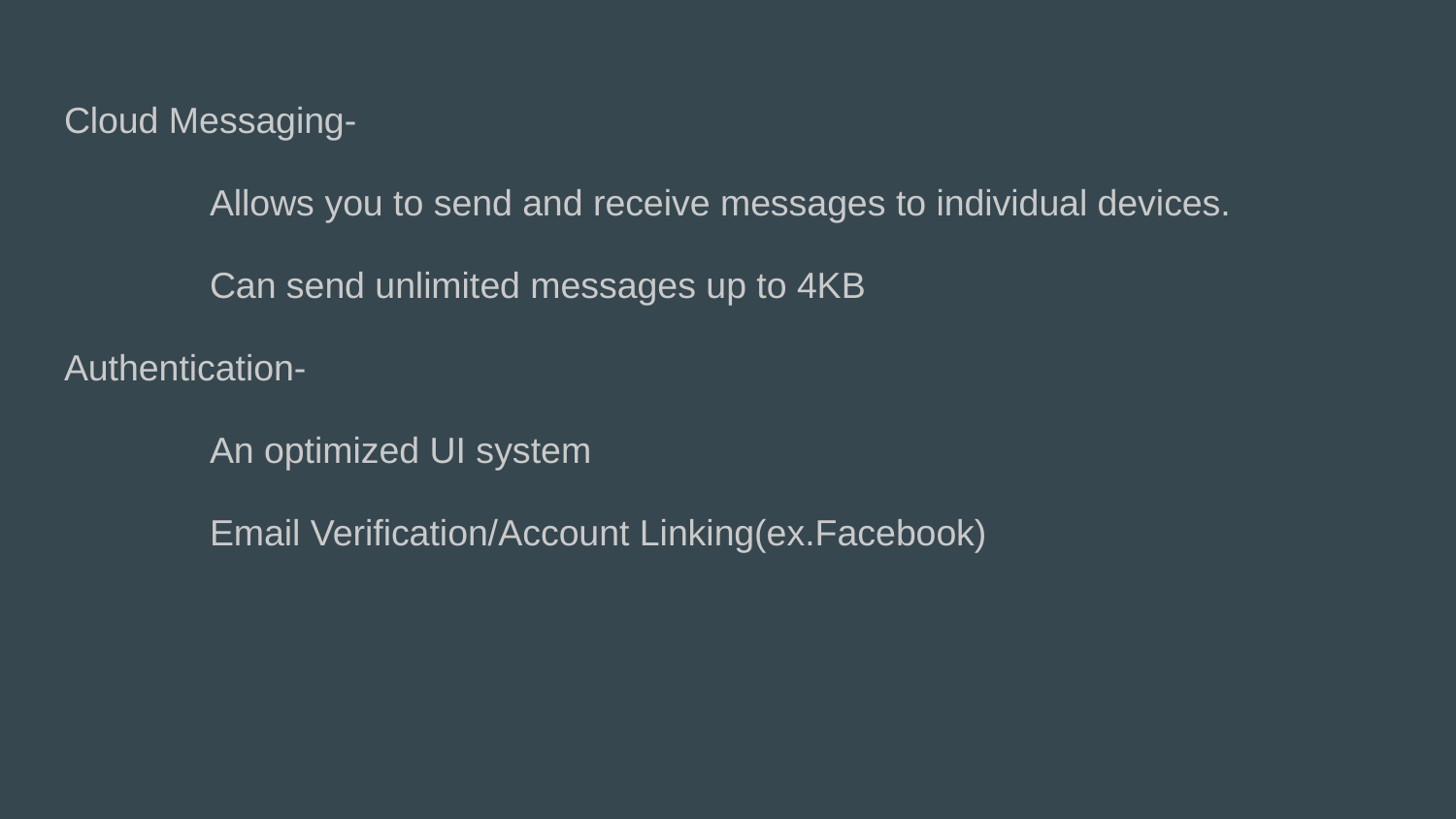

Cloud Messaging-
	Allows you to send and receive messages to individual devices.
	Can send unlimited messages up to 4KB
Authentication-
	An optimized UI system
	Email Verification/Account Linking(ex.Facebook)